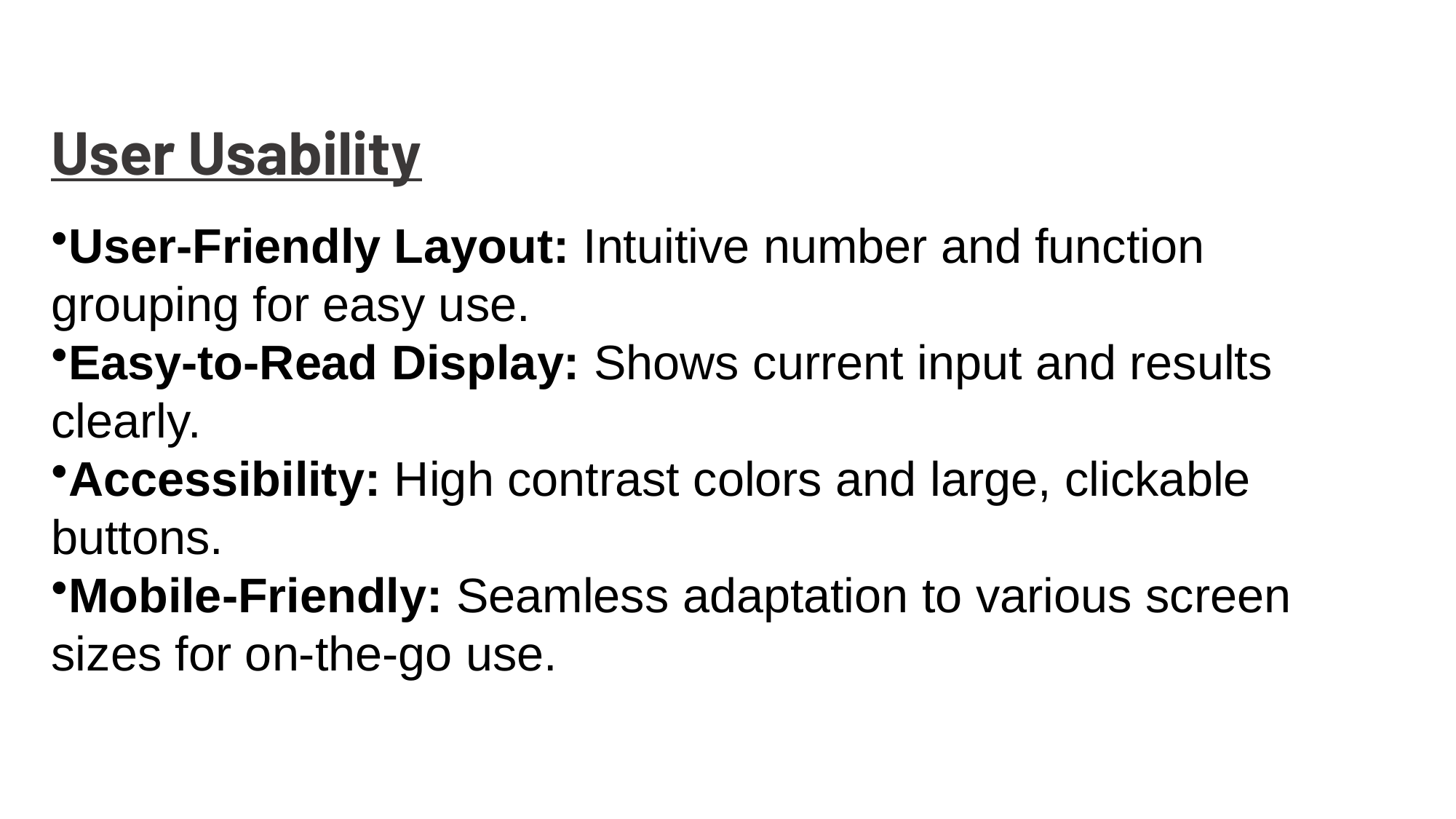

# User Usability
User-Friendly Layout: Intuitive number and function grouping for easy use.
Easy-to-Read Display: Shows current input and results clearly.
Accessibility: High contrast colors and large, clickable buttons.
Mobile-Friendly: Seamless adaptation to various screen sizes for on-the-go use.